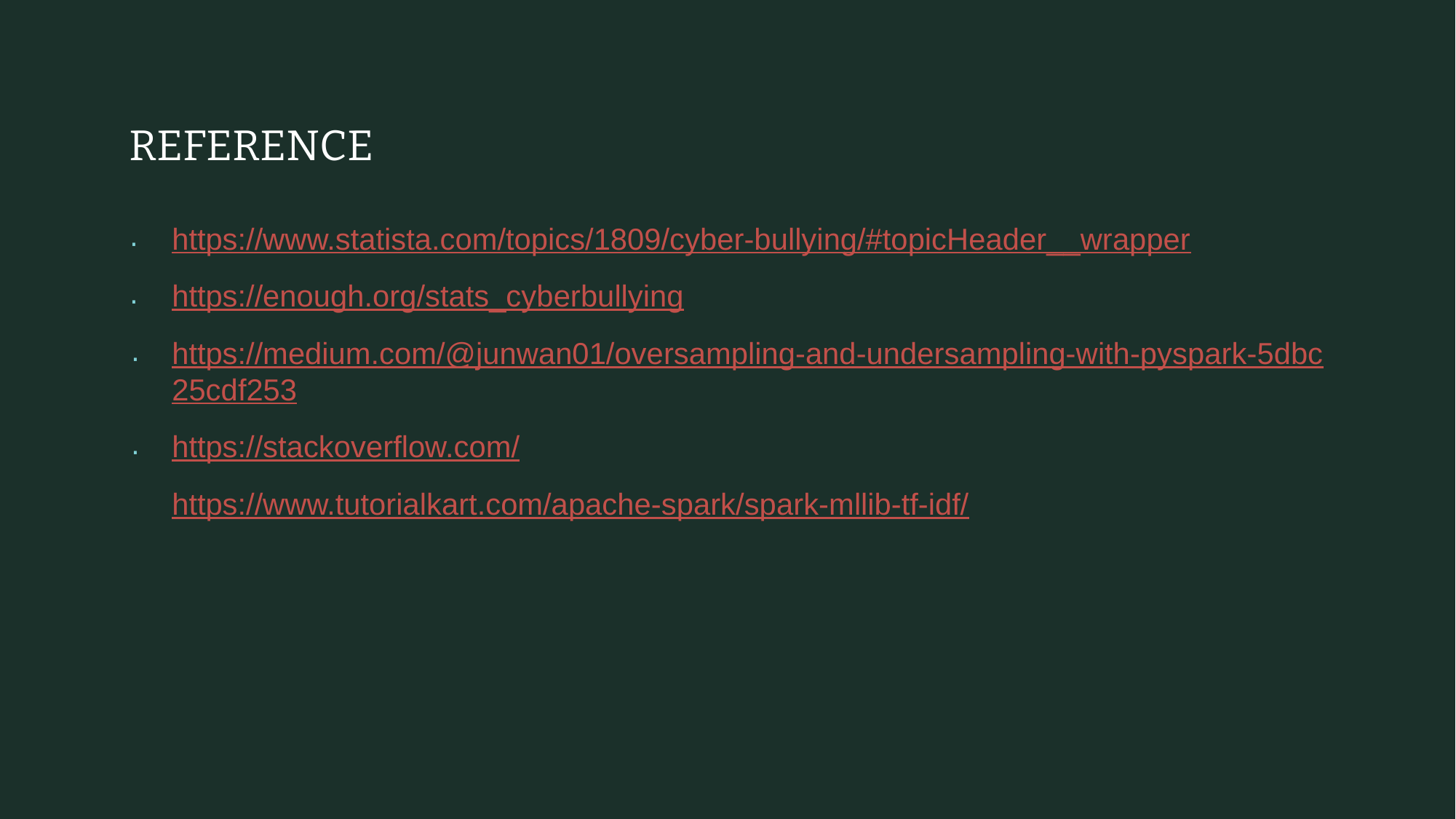

# REFERENCE
https://www.statista.com/topics/1809/cyber-bullying/#topicHeader__wrapper
https://enough.org/stats_cyberbullying
https://medium.com/@junwan01/oversampling-and-undersampling-with-pyspark-5dbc25cdf253
https://stackoverflow.com/
https://www.tutorialkart.com/apache-spark/spark-mllib-tf-idf/